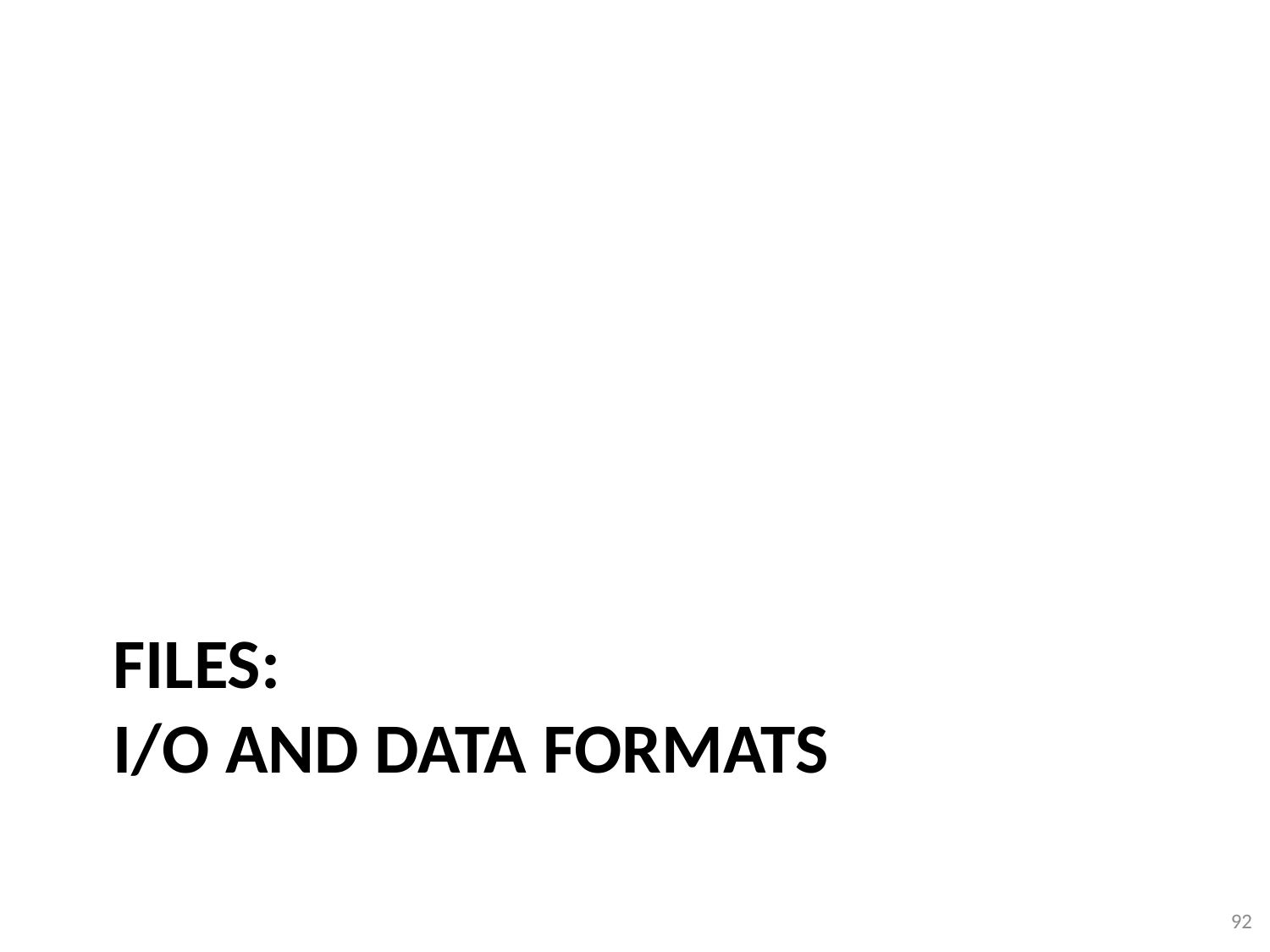

# Files: I/O and data formats
92